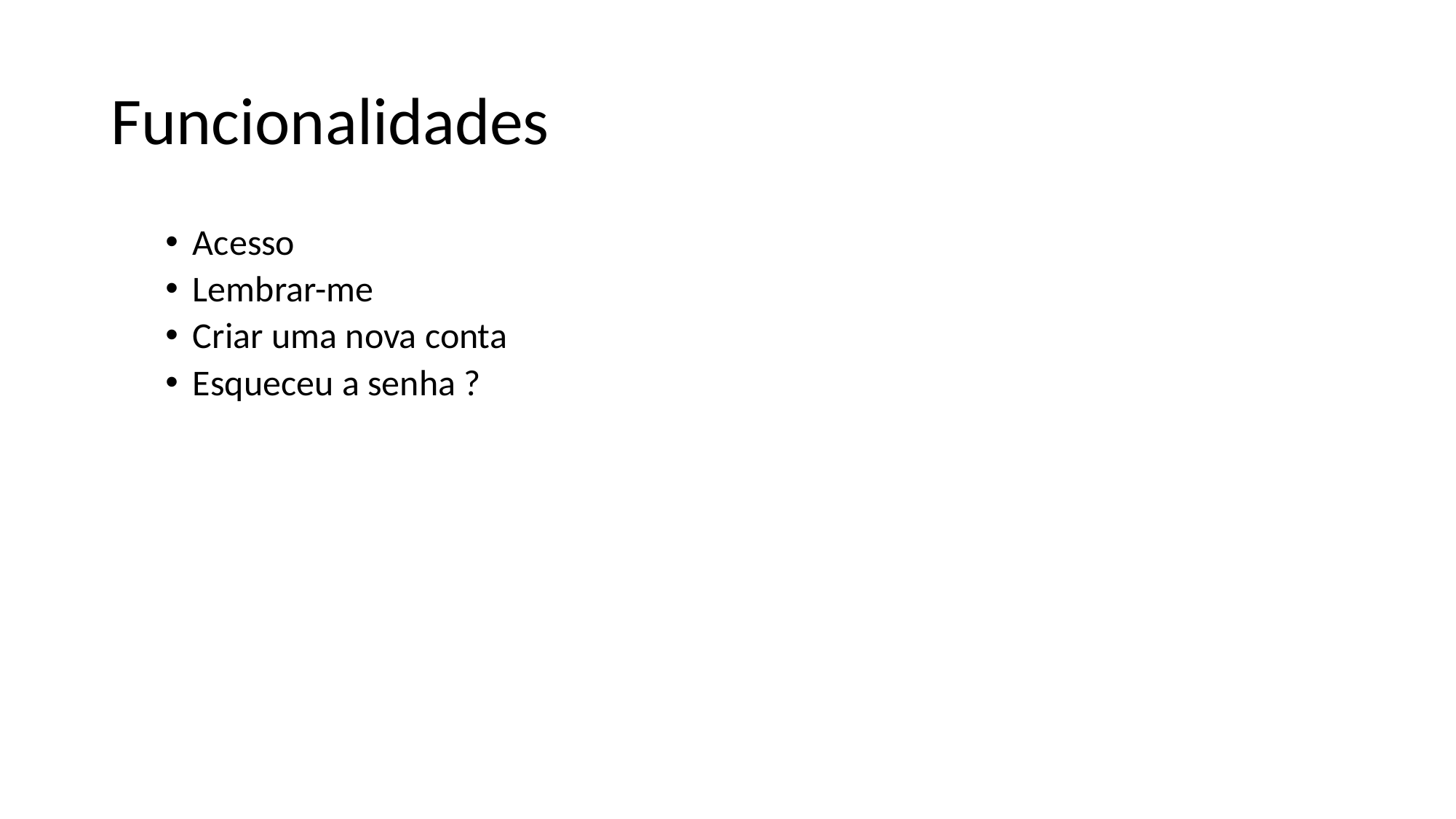

# Funcionalidades
Acesso
Lembrar-me
Criar uma nova conta
Esqueceu a senha ?